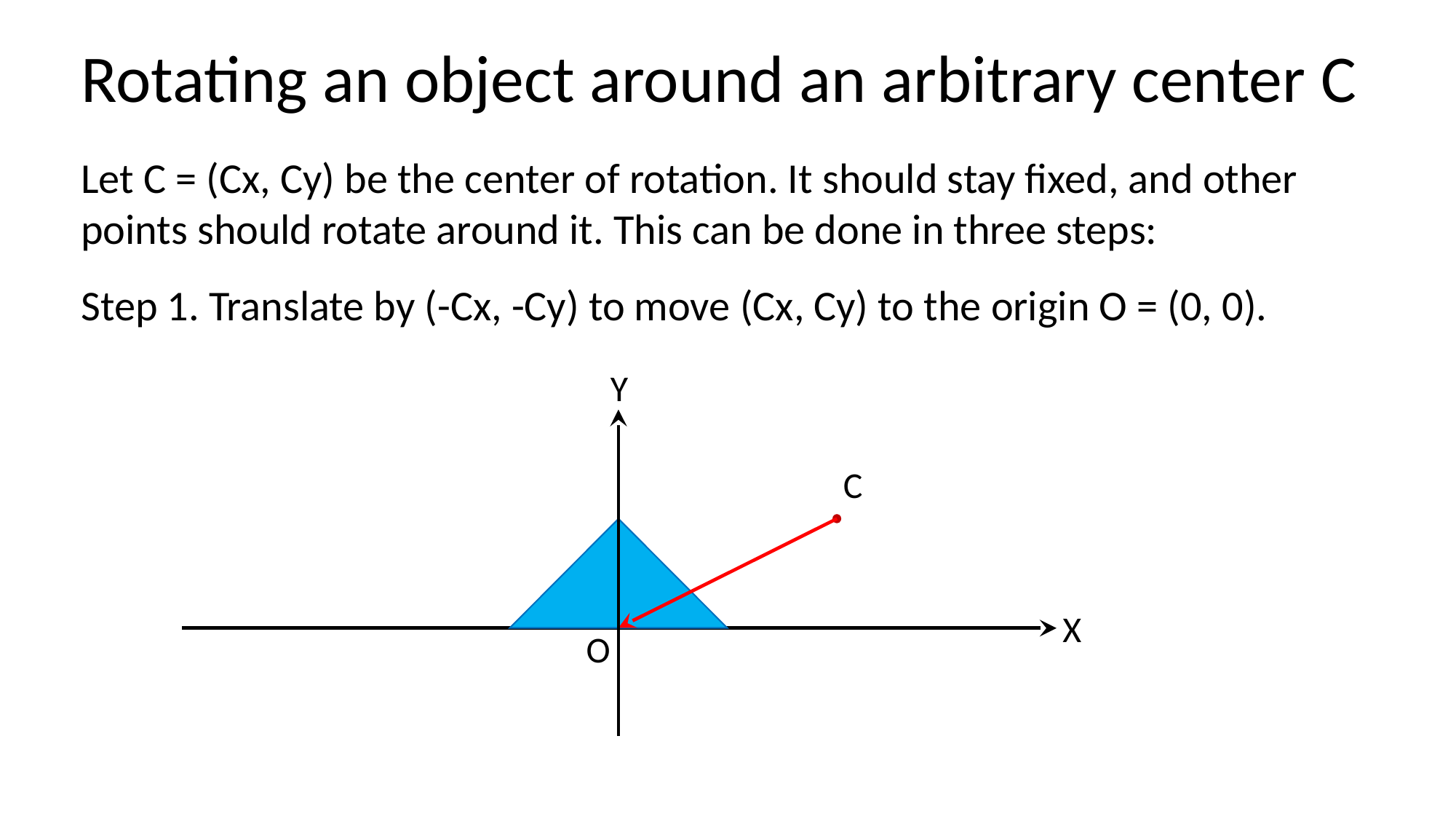

# Rotating an object around an arbitrary center C
Let C = (Cx, Cy) be the center of rotation. It should stay fixed, and other points should rotate around it. This can be done in three steps:
Step 1. Translate by (-Cx, -Cy) to move (Cx, Cy) to the origin O = (0, 0).

Y
C

X
O